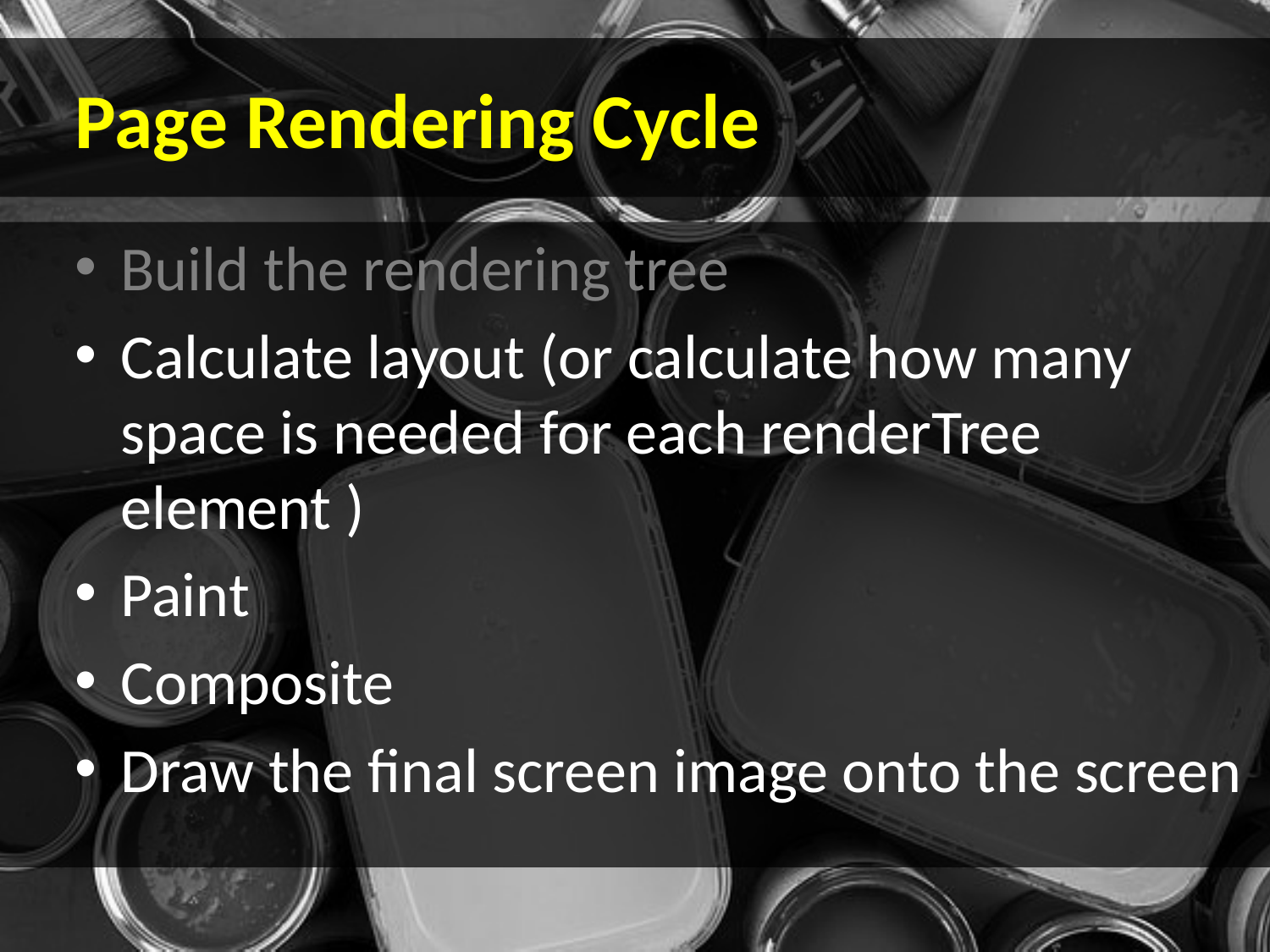

# Page Rendering Cycle
Build the rendering tree
Calculate layout (or calculate how many space is needed for each renderTree element )
Paint
Composite
Draw the final screen image onto the screen